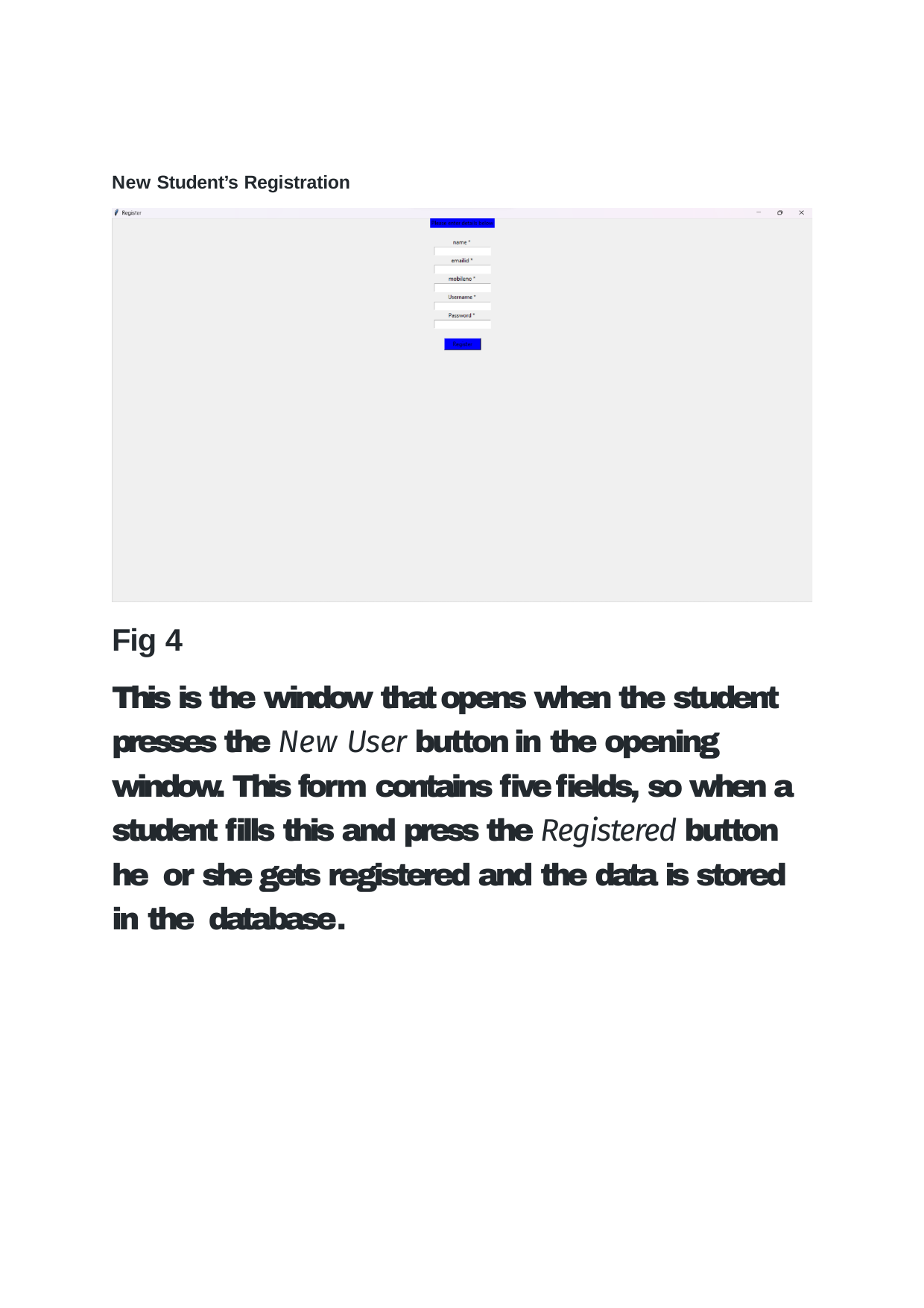

New Student’s Registration

Fig 4
This is the window that opens when the student  presses the New User button in the opening  window. This form contains five fields, so when a  student fills this and press the Registered button he  or she gets registered and the data is stored in the  database.